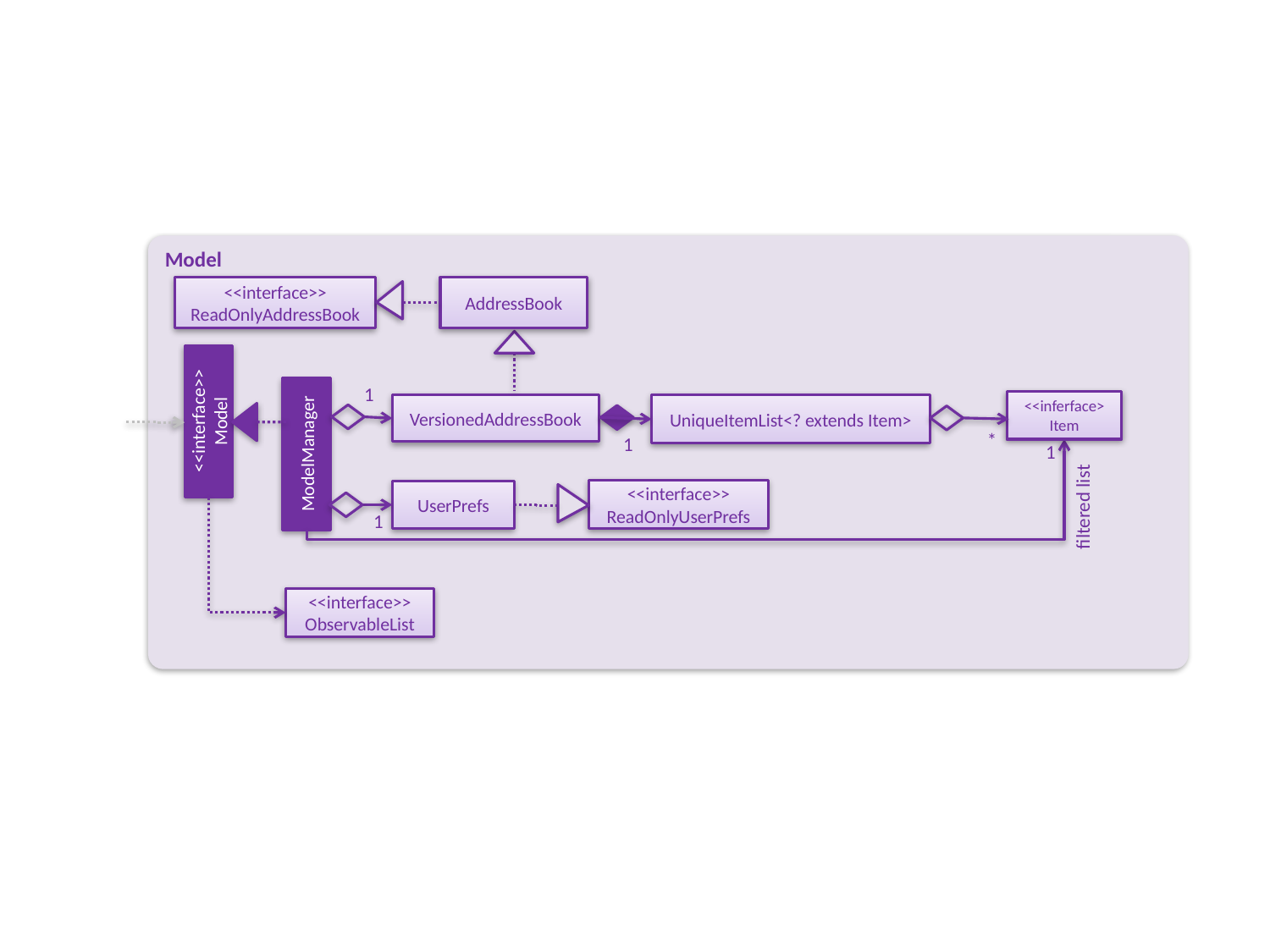

Model
<<interface>>
ReadOnlyAddressBook
AddressBook

1
<<inferface>
Item
VersionedAddressBook
UniqueItemList<? extends Item>
<<interface>>
Model

*
ModelManager
1
1
<<interface>>
ReadOnlyUserPrefs
UserPrefs

filtered list
1
<<interface>>
ObservableList